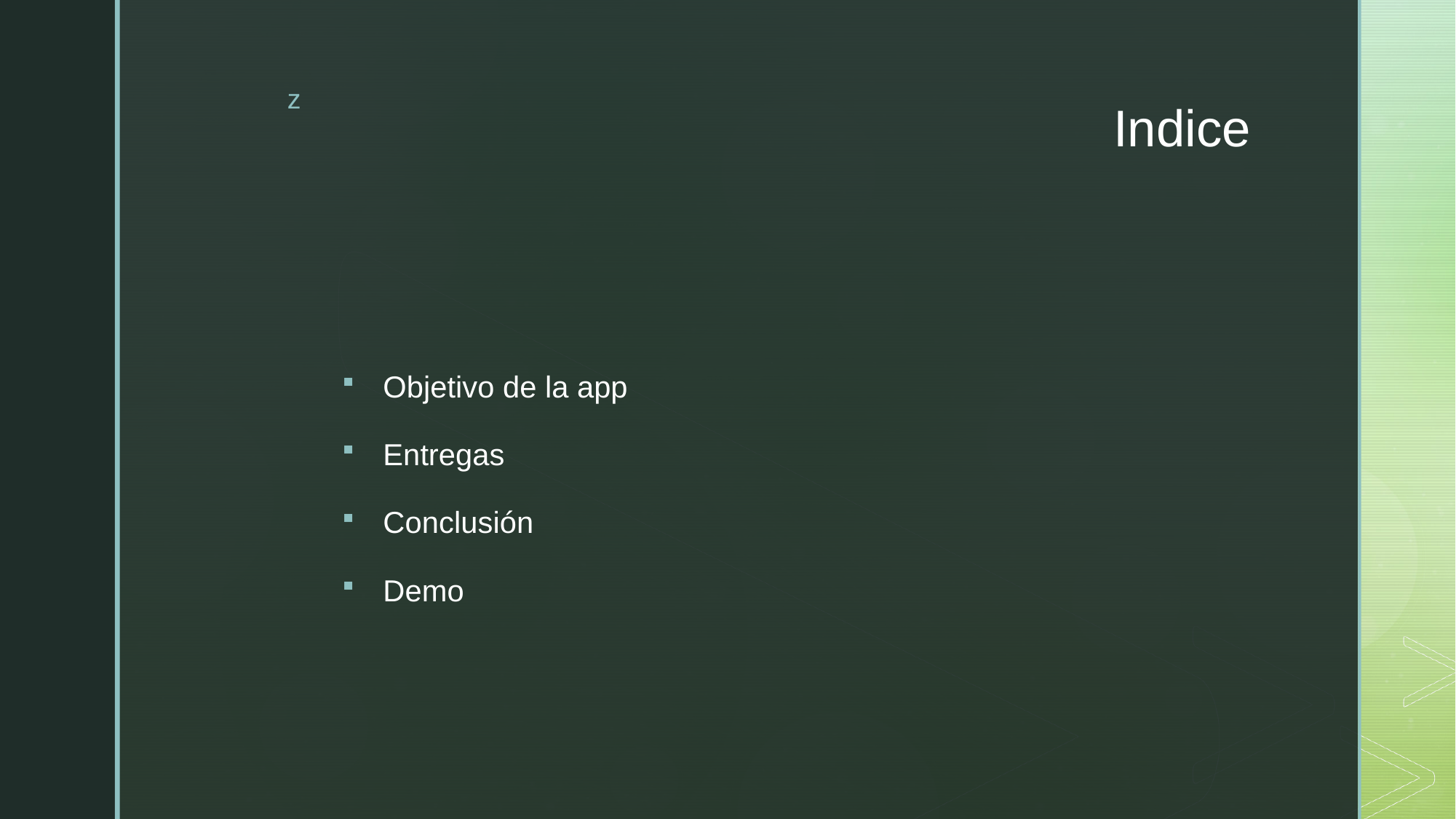

# Indice
Objetivo de la app
Entregas
Conclusión
Demo